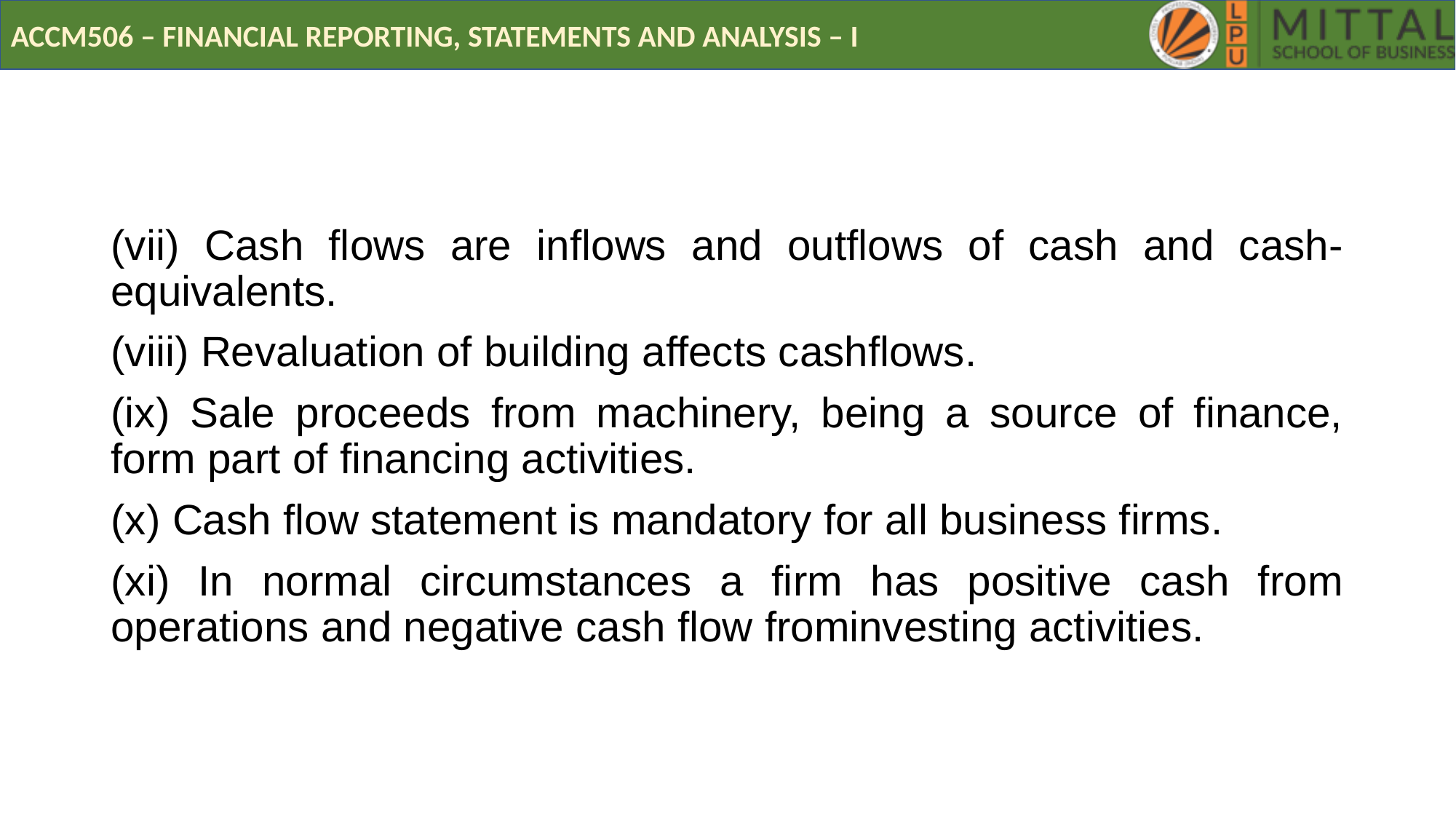

#
(vii) Cash flows are inflows and outflows of cash and cash-equivalents.
(viii) Revaluation of building affects cashflows.
(ix) Sale proceeds from machinery, being a source of finance, form part of financing activities.
(x) Cash flow statement is mandatory for all business firms.
(xi) In normal circumstances a firm has positive cash from operations and negative cash flow frominvesting activities.